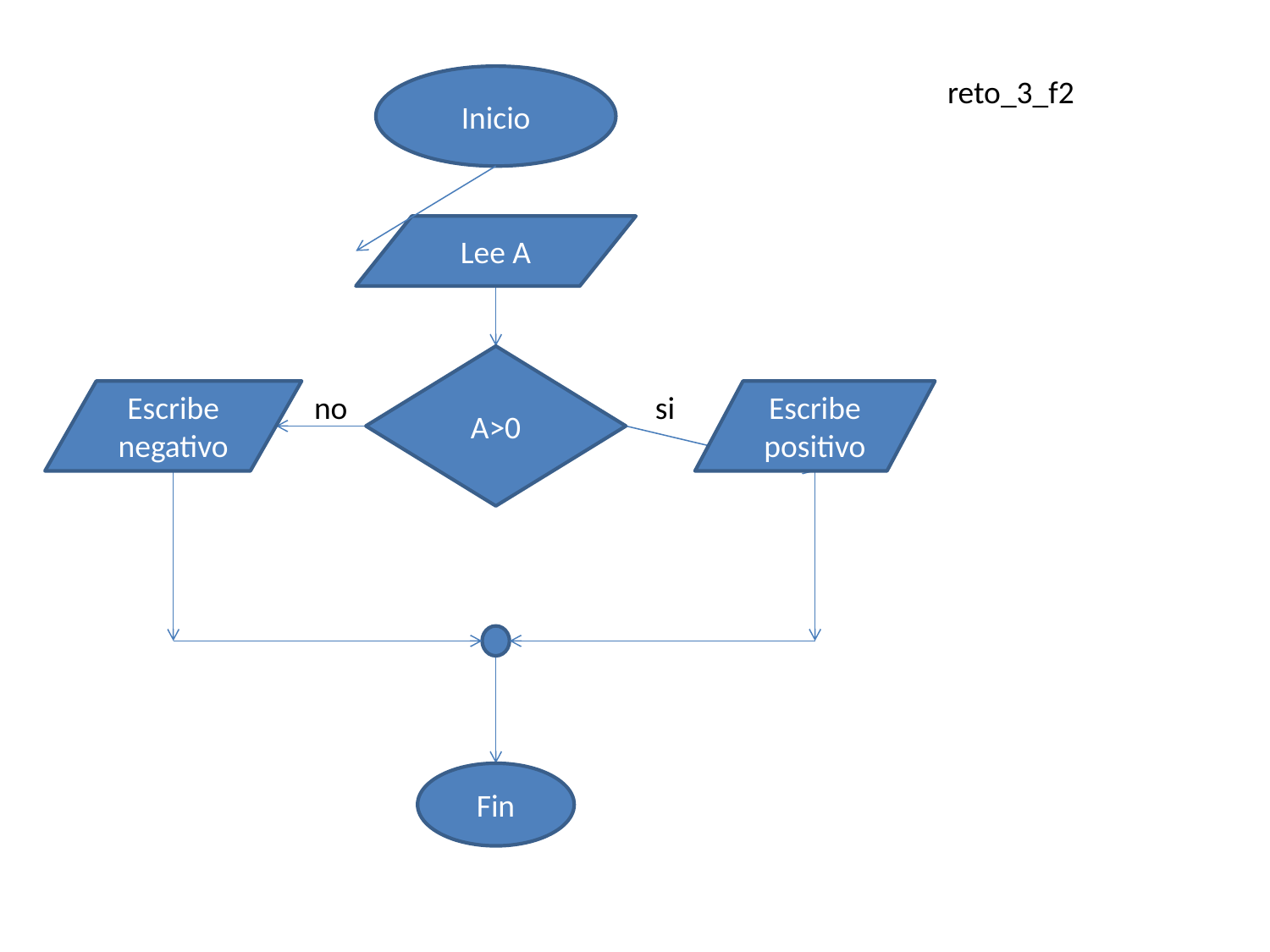

Inicio
Lee A
A>0
no
si
Escribe positivo
Escribe negativo

Fin
reto_3_f2